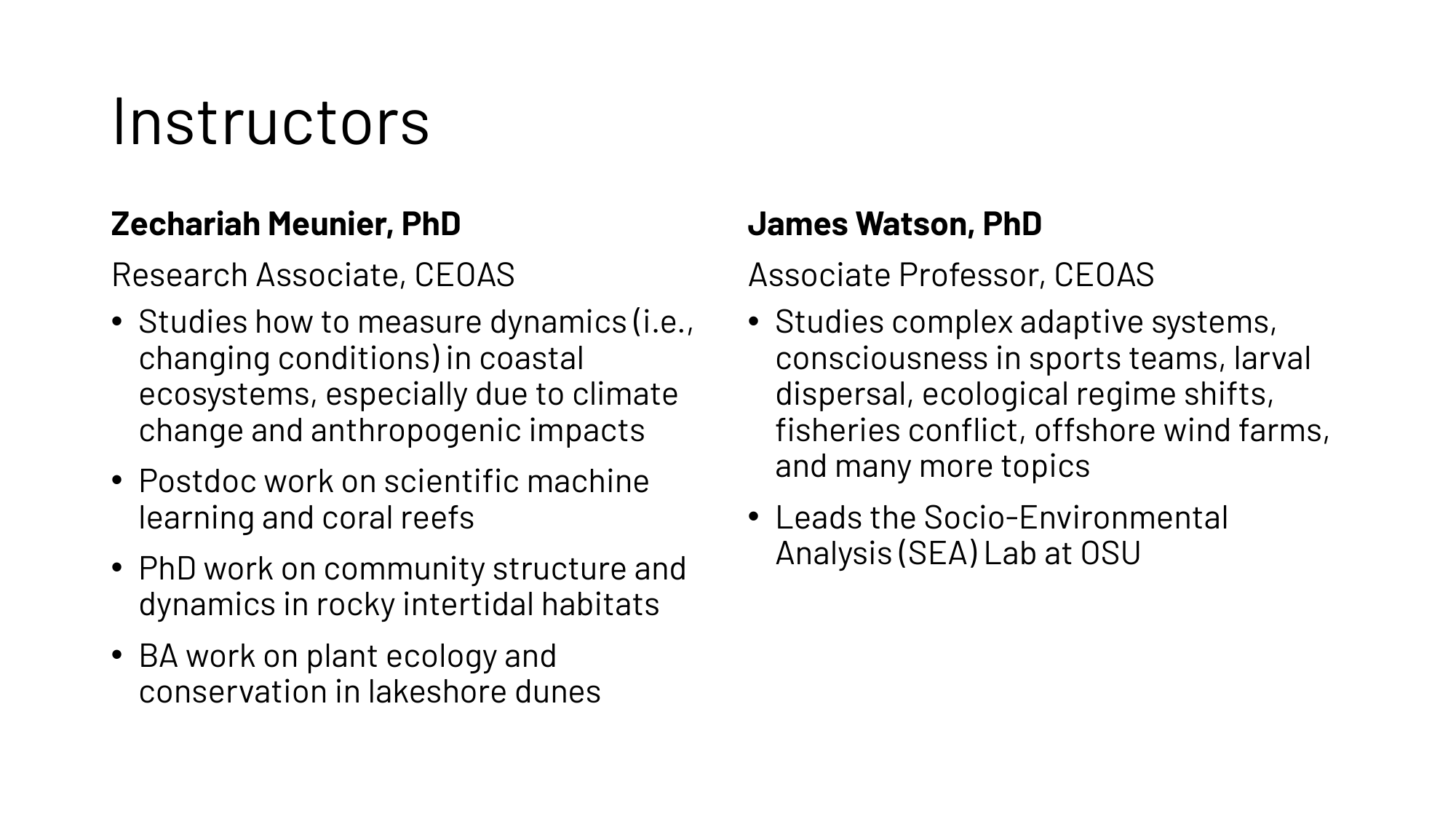

# Instructors
Zechariah Meunier, PhD
Research Associate, CEOAS
James Watson, PhD
Associate Professor, CEOAS
Studies how to measure dynamics (i.e., changing conditions) in coastal ecosystems, especially due to climate change and anthropogenic impacts
Postdoc work on scientific machine learning and coral reefs
PhD work on community structure and dynamics in rocky intertidal habitats
BA work on plant ecology and conservation in lakeshore dunes
Studies complex adaptive systems, consciousness in sports teams, larval dispersal, ecological regime shifts, fisheries conflict, offshore wind farms, and many more topics
Leads the Socio-Environmental Analysis (SEA) Lab at OSU